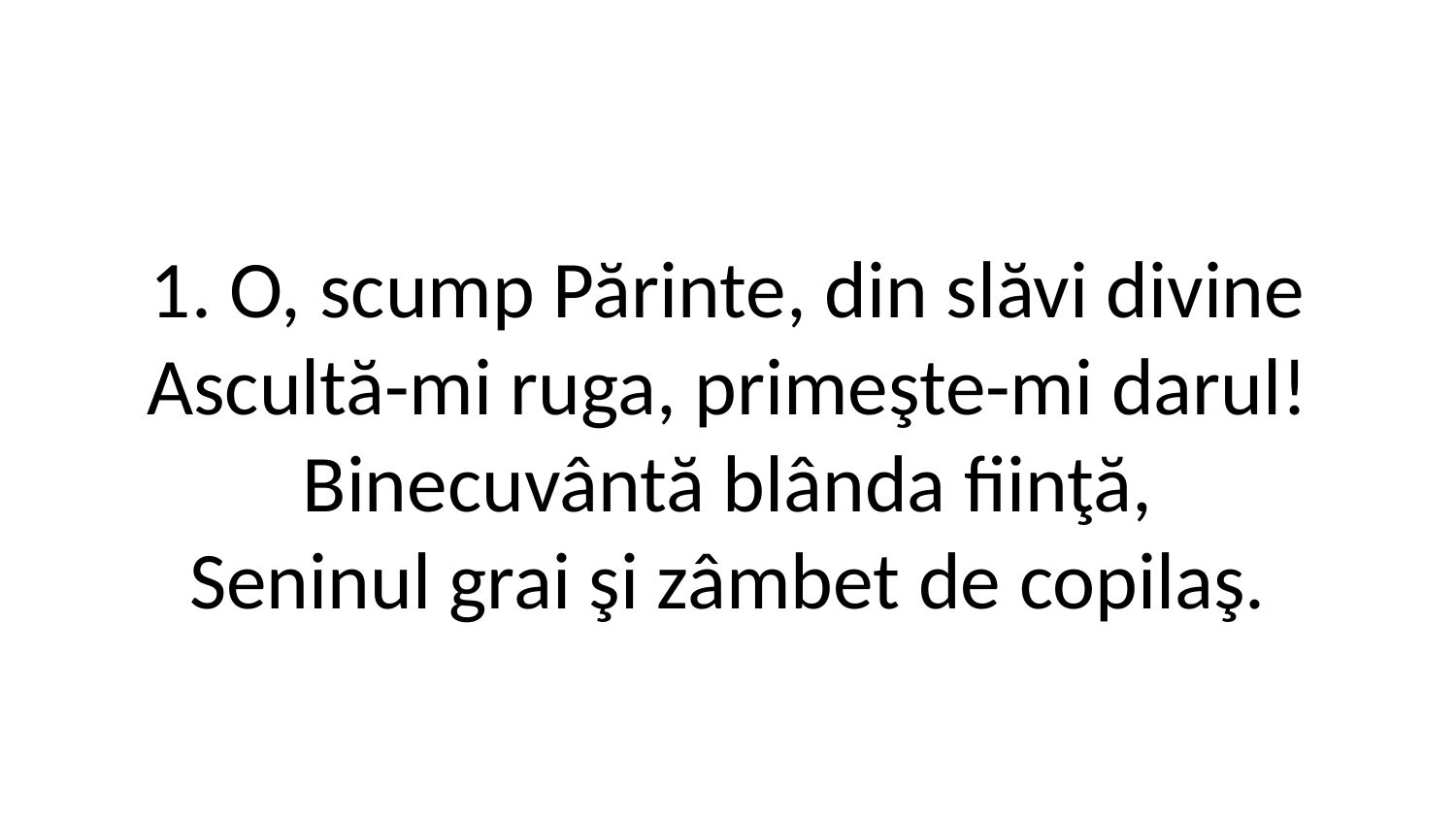

1. O, scump Părinte, din slăvi divine
Ascultă-mi ruga, primeşte-mi darul!
Binecuvântă blânda fiinţă,
Seninul grai şi zâmbet de copilaş.